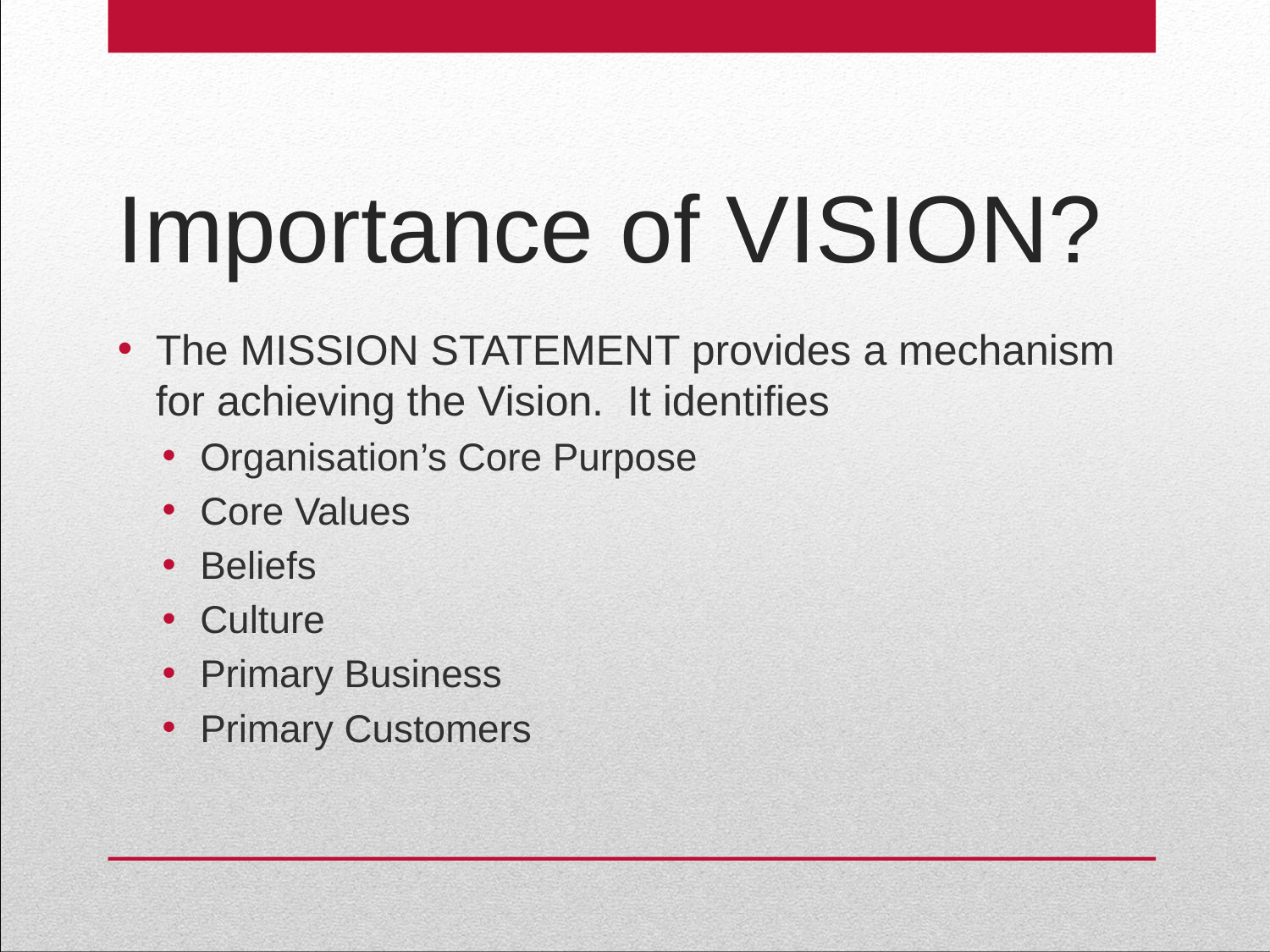

# Importance of VISION?
The MISSION STATEMENT provides a mechanism for achieving the Vision.  It identifies
Organisation’s Core Purpose
Core Values
Beliefs
Culture
Primary Business
Primary Customers